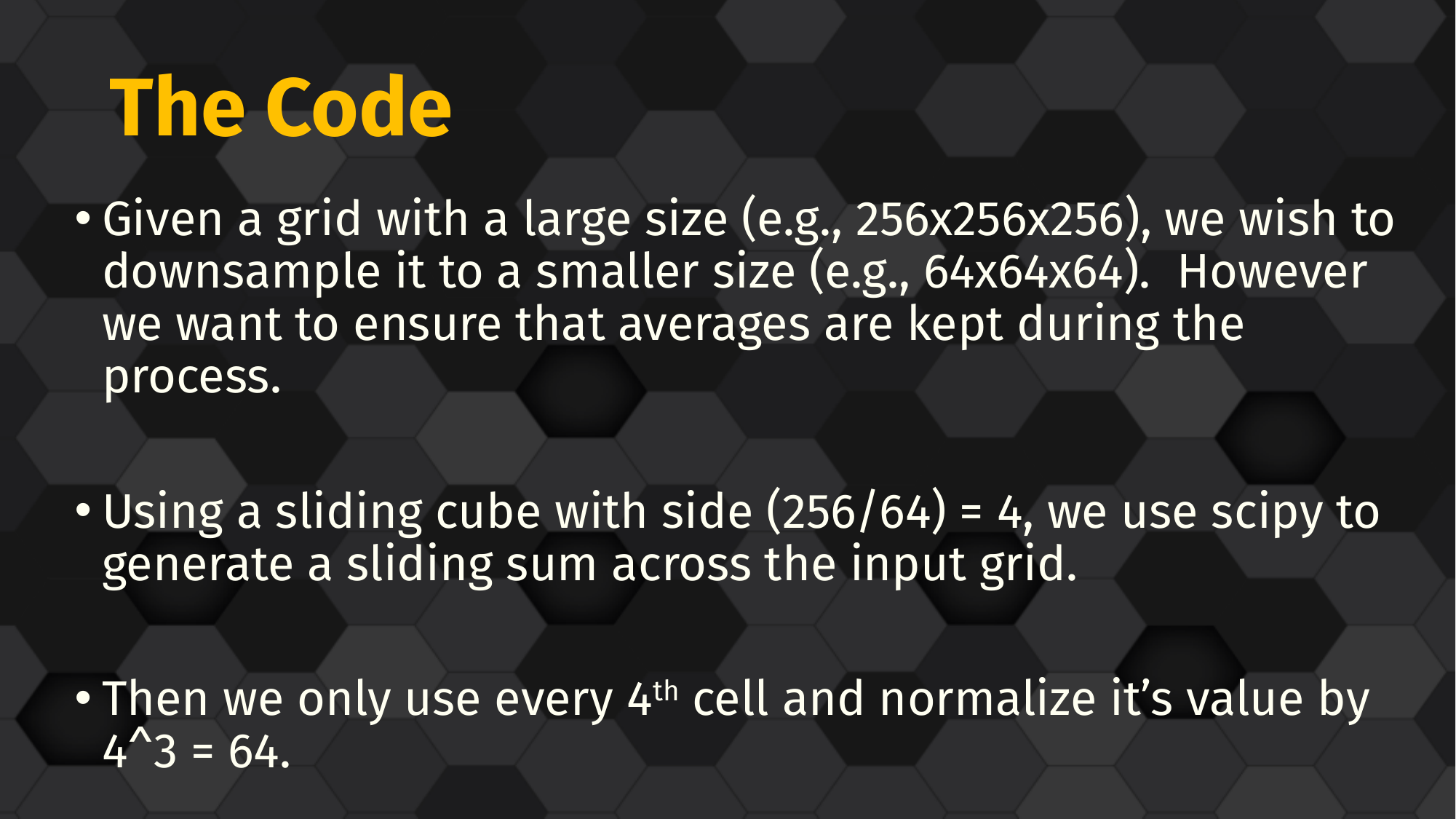

# The Code
Given a grid with a large size (e.g., 256x256x256), we wish to downsample it to a smaller size (e.g., 64x64x64).  However we want to ensure that averages are kept during the process.

Using a sliding cube with side (256/64) = 4, we use scipy to generate a sliding sum across the input grid.

Then we only use every 4th cell and normalize it’s value by 4^3 = 64.